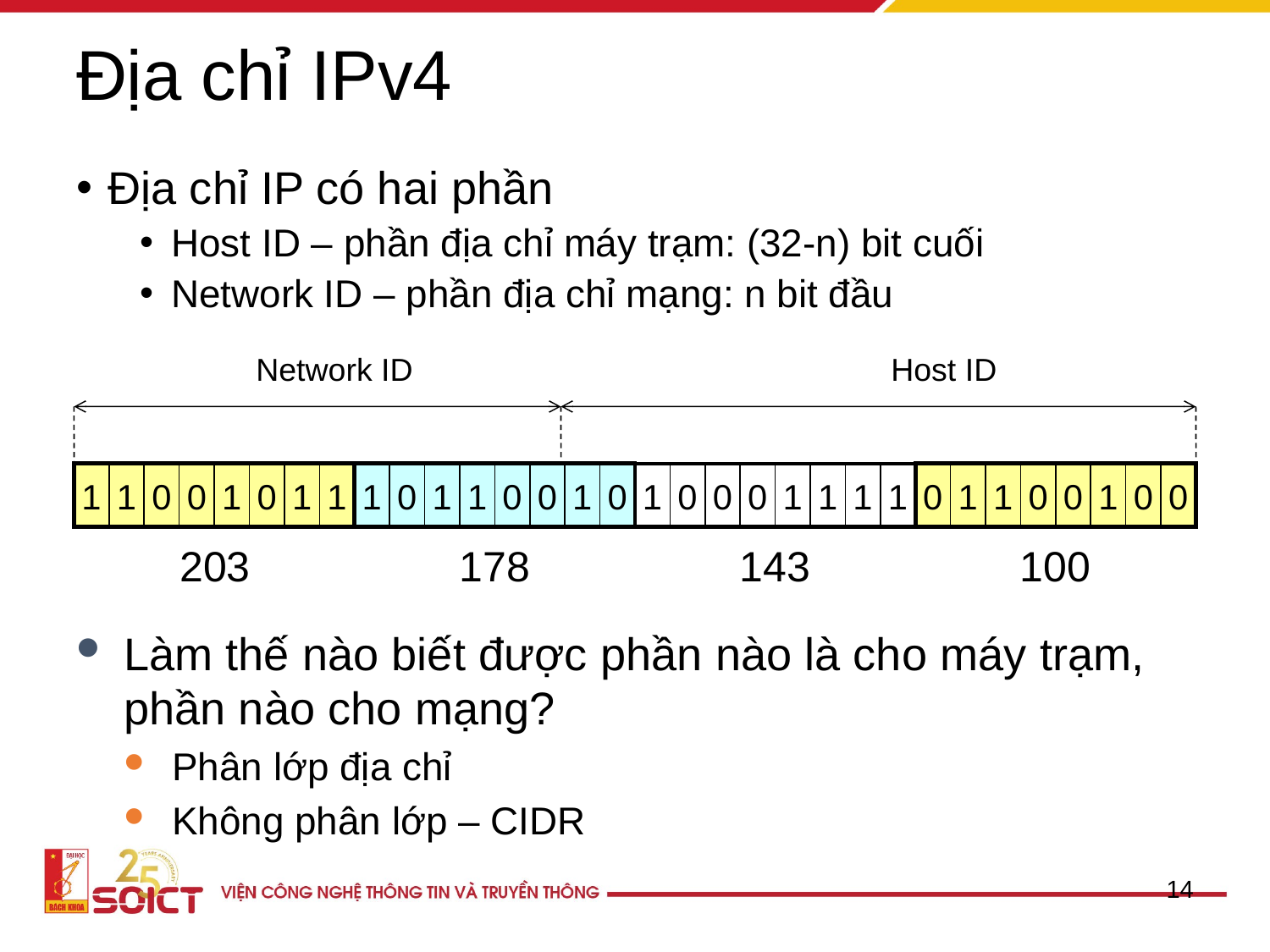

# Địa chỉ IPv4
Địa chỉ IP có hai phần
Host ID – phần địa chỉ máy trạm: (32-n) bit cuối
Network ID – phần địa chỉ mạng: n bit đầu

Network ID
Host ID

1
1
0
0
1
0
1
1
1
0
1
1
0
0
1
0
1

0
0
0
1
1
1
1
0
1
1
0
0
1
0
0
203
178
143
100
Làm thế nào biết được phần nào là cho máy trạm, phần nào cho mạng?
Phân lớp địa chỉ
Không phân lớp – CIDR

14